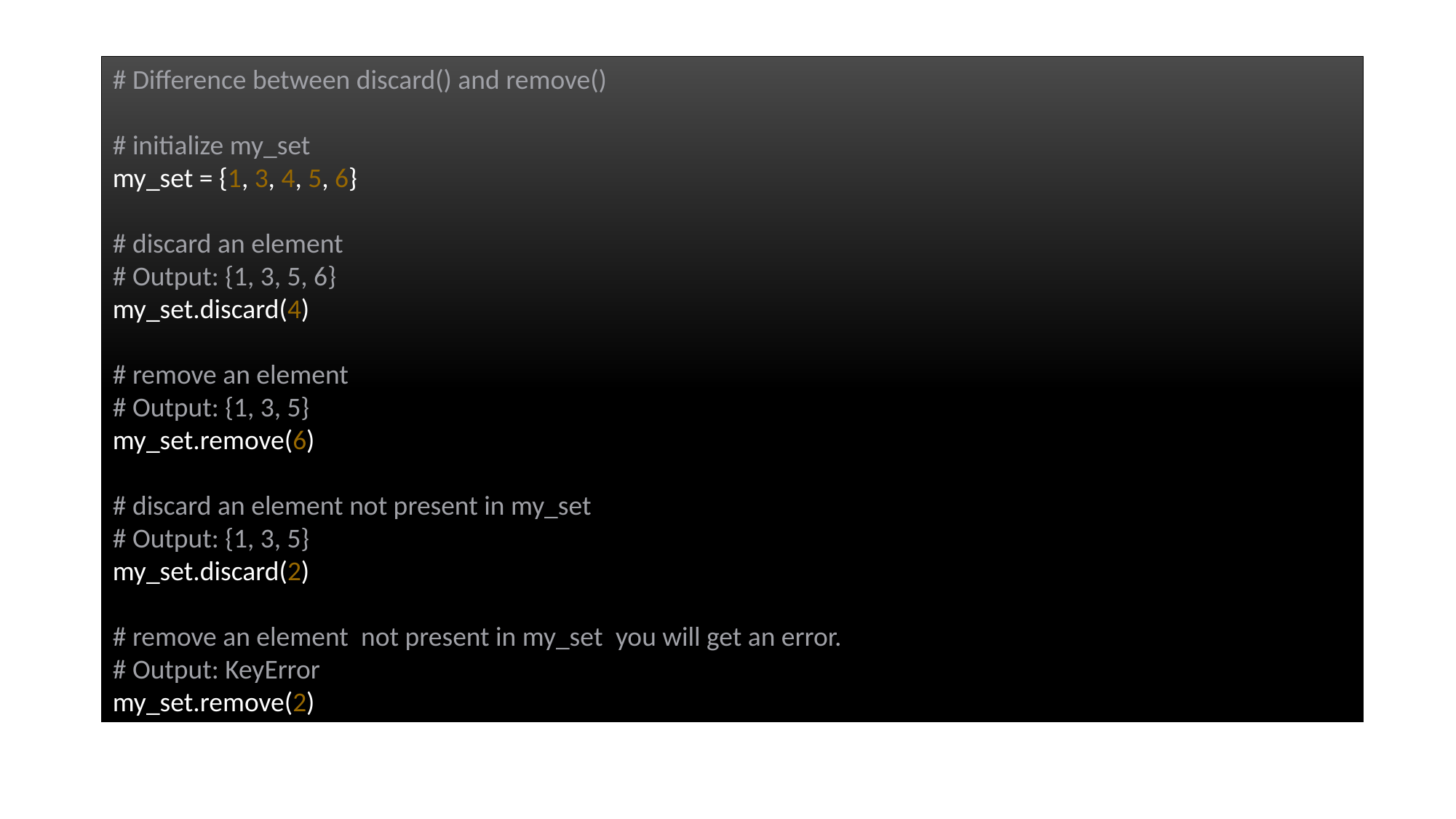

# Difference between discard() and remove()

# initialize my_set
my_set = {1, 3, 4, 5, 6}

# discard an element
# Output: {1, 3, 5, 6}
my_set.discard(4)

# remove an element
# Output: {1, 3, 5}
my_set.remove(6)

# discard an element not present in my_set
# Output: {1, 3, 5}
my_set.discard(2)

# remove an element  not present in my_set  you will get an error.
# Output: KeyError
my_set.remove(2)